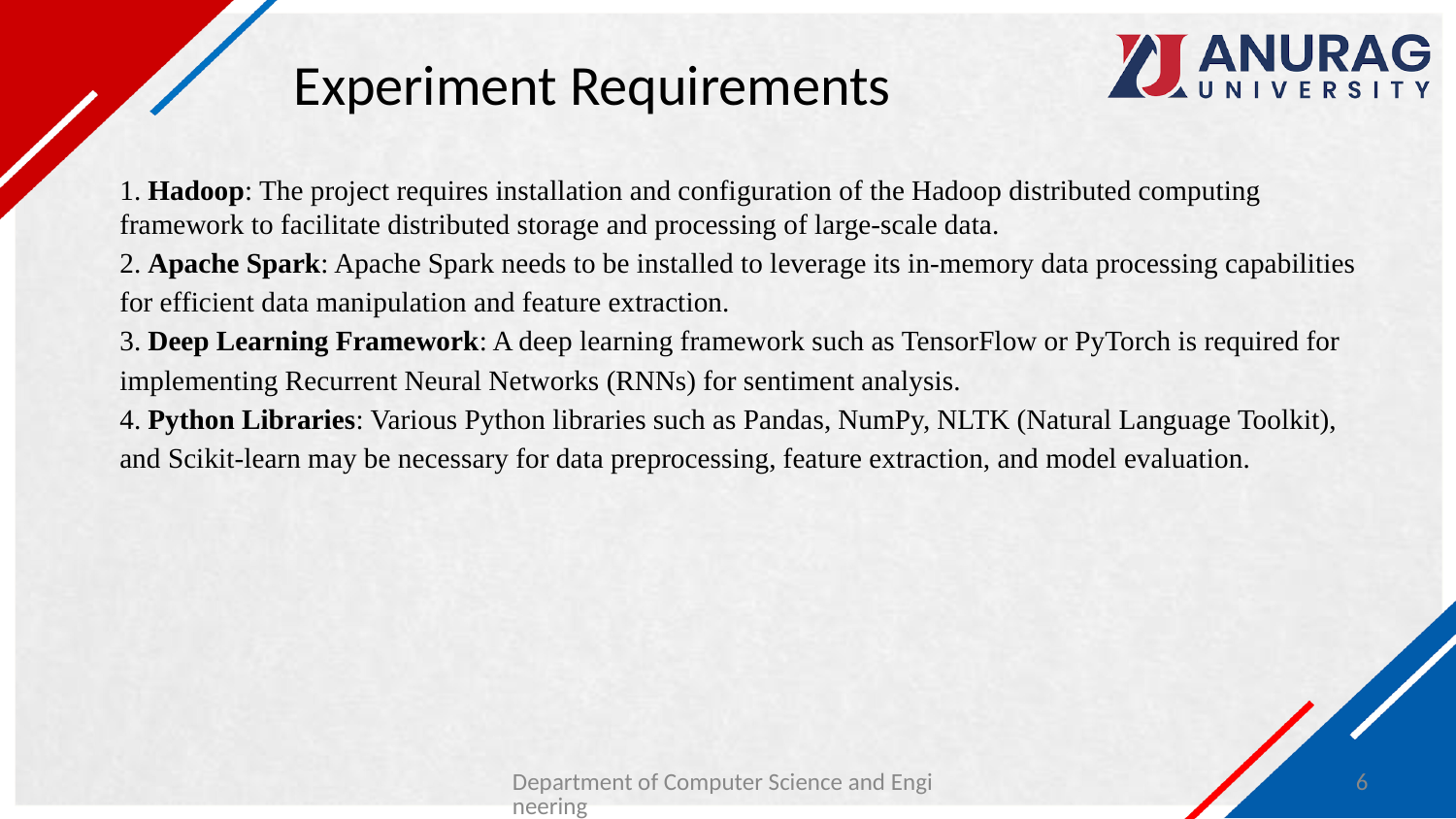

# Experiment Requirements
1. Hadoop: The project requires installation and configuration of the Hadoop distributed computing framework to facilitate distributed storage and processing of large-scale data.
2. Apache Spark: Apache Spark needs to be installed to leverage its in-memory data processing capabilities for efficient data manipulation and feature extraction.
3. Deep Learning Framework: A deep learning framework such as TensorFlow or PyTorch is required for implementing Recurrent Neural Networks (RNNs) for sentiment analysis.
4. Python Libraries: Various Python libraries such as Pandas, NumPy, NLTK (Natural Language Toolkit), and Scikit-learn may be necessary for data preprocessing, feature extraction, and model evaluation.

Department of Computer Science and Engineering
6